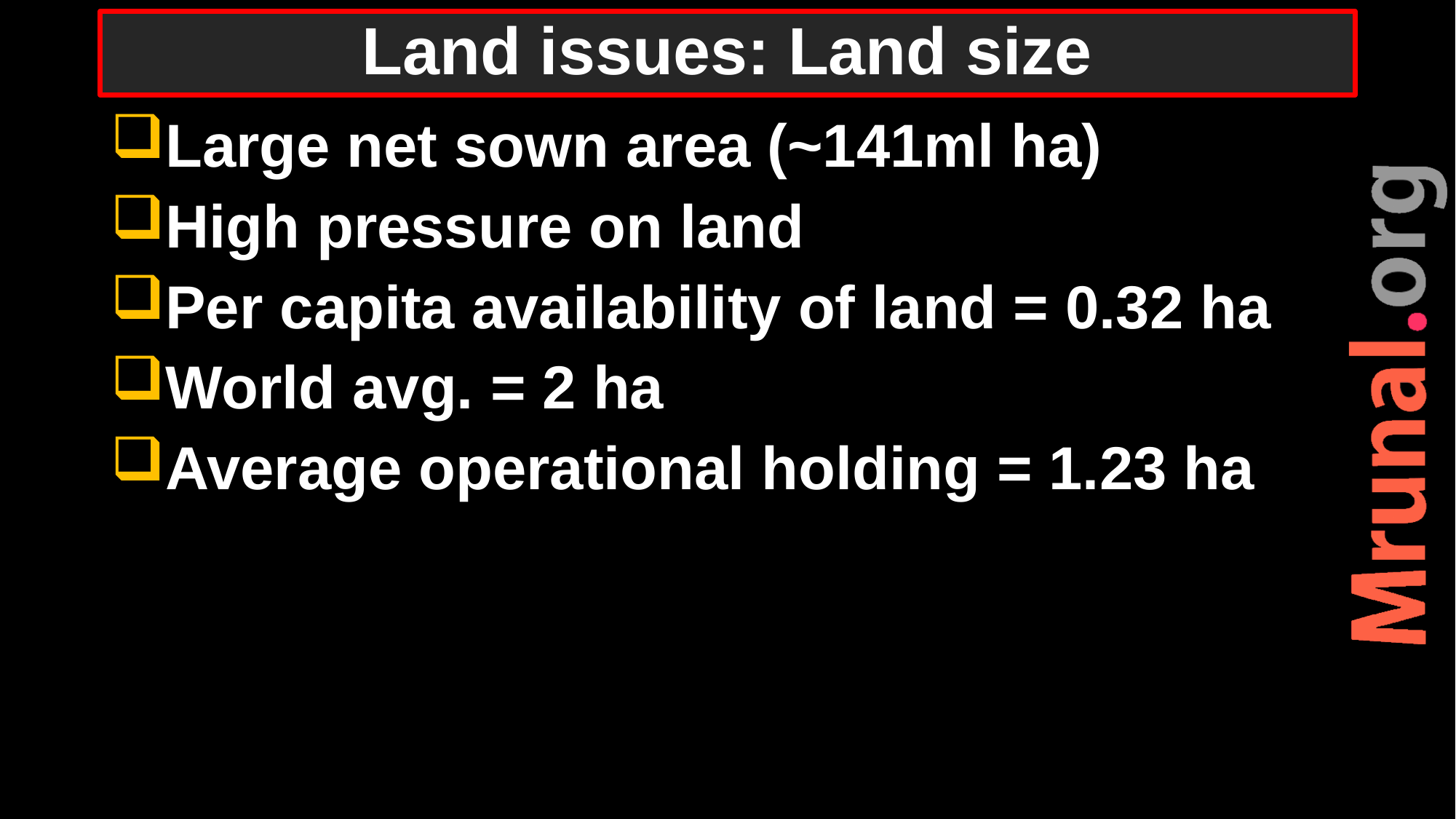

# Land issues: Land size
Large net sown area (~141ml ha)
High pressure on land
Per capita availability of land = 0.32 ha
World avg. = 2 ha
Average operational holding = 1.23 ha